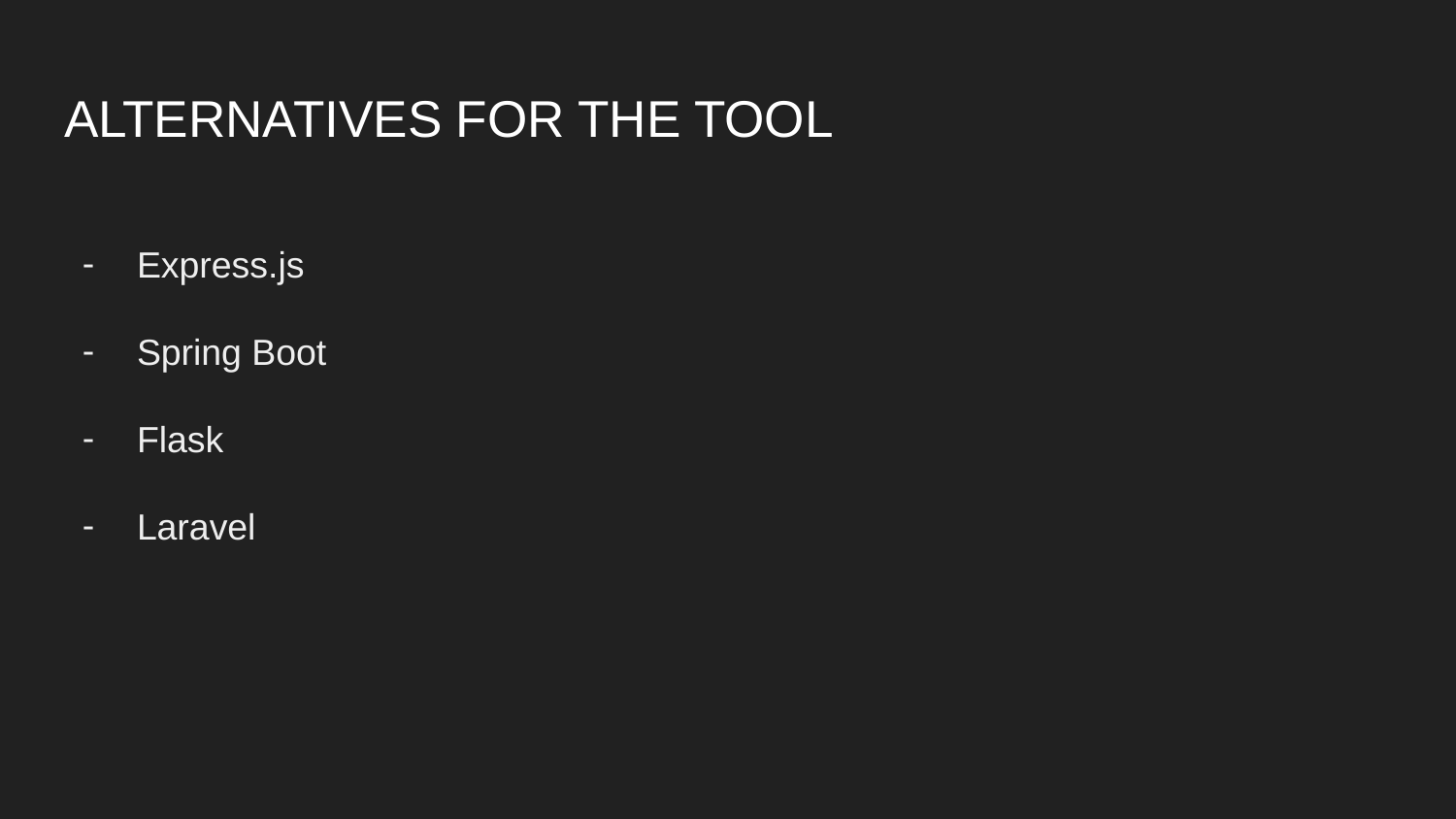

# ALTERNATIVES FOR THE TOOL
Express.js
Spring Boot
Flask
Laravel